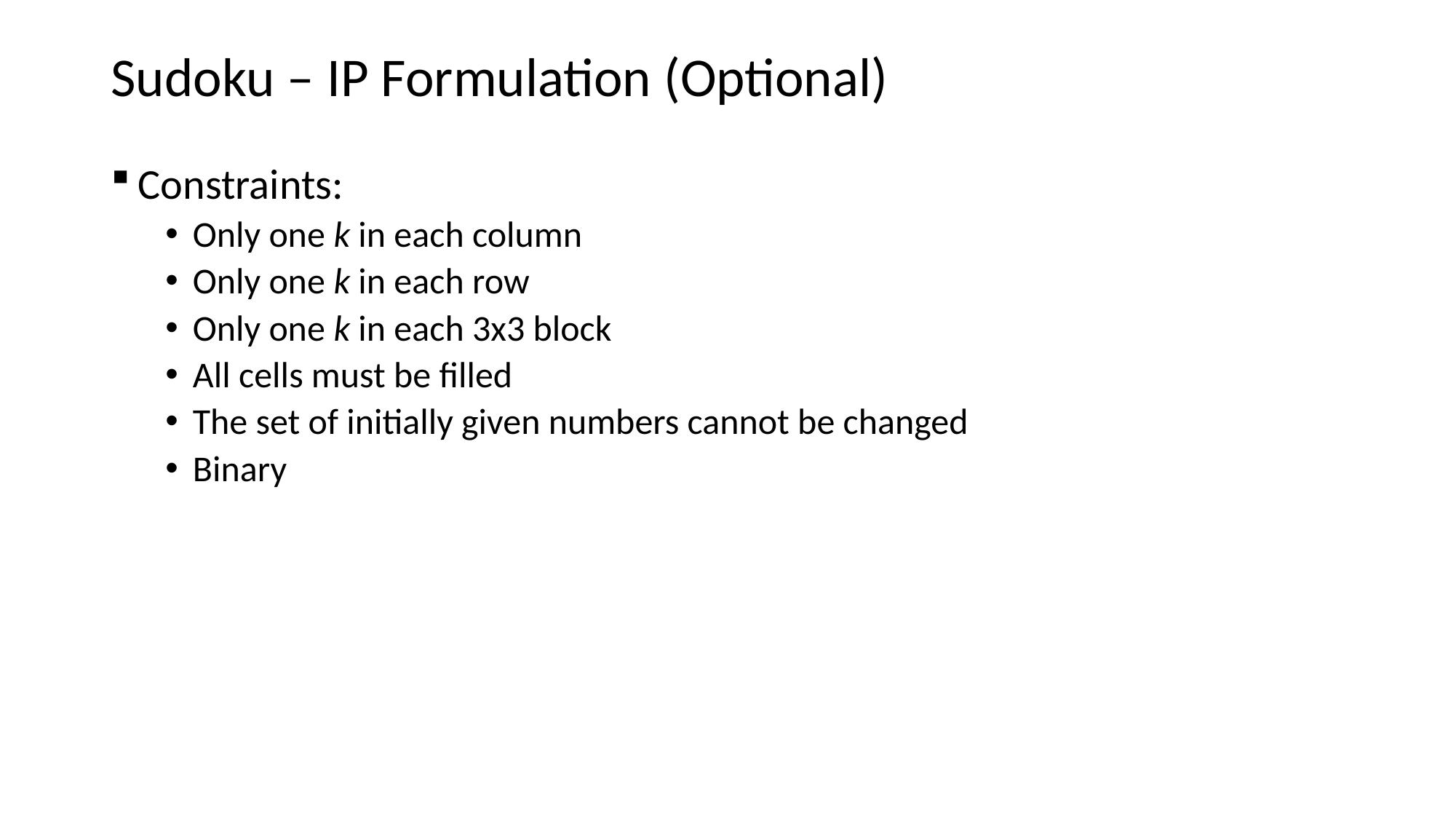

# Sudoku – IP Formulation (Optional)
Constraints:
Only one k in each column
Only one k in each row
Only one k in each 3x3 block
All cells must be filled
The set of initially given numbers cannot be changed
Binary